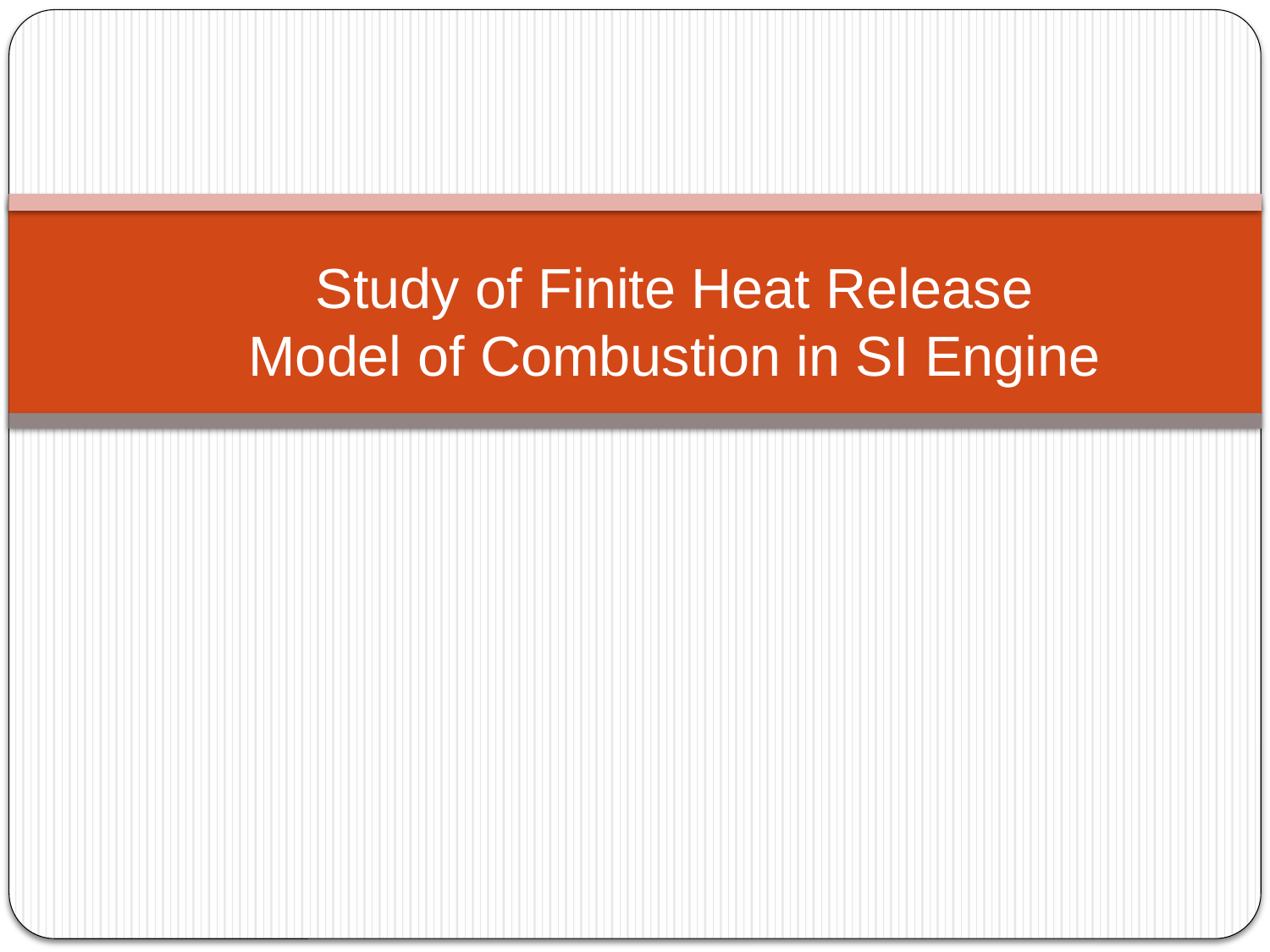

# Study of Finite Heat Release Model of Combustion in SI Engine